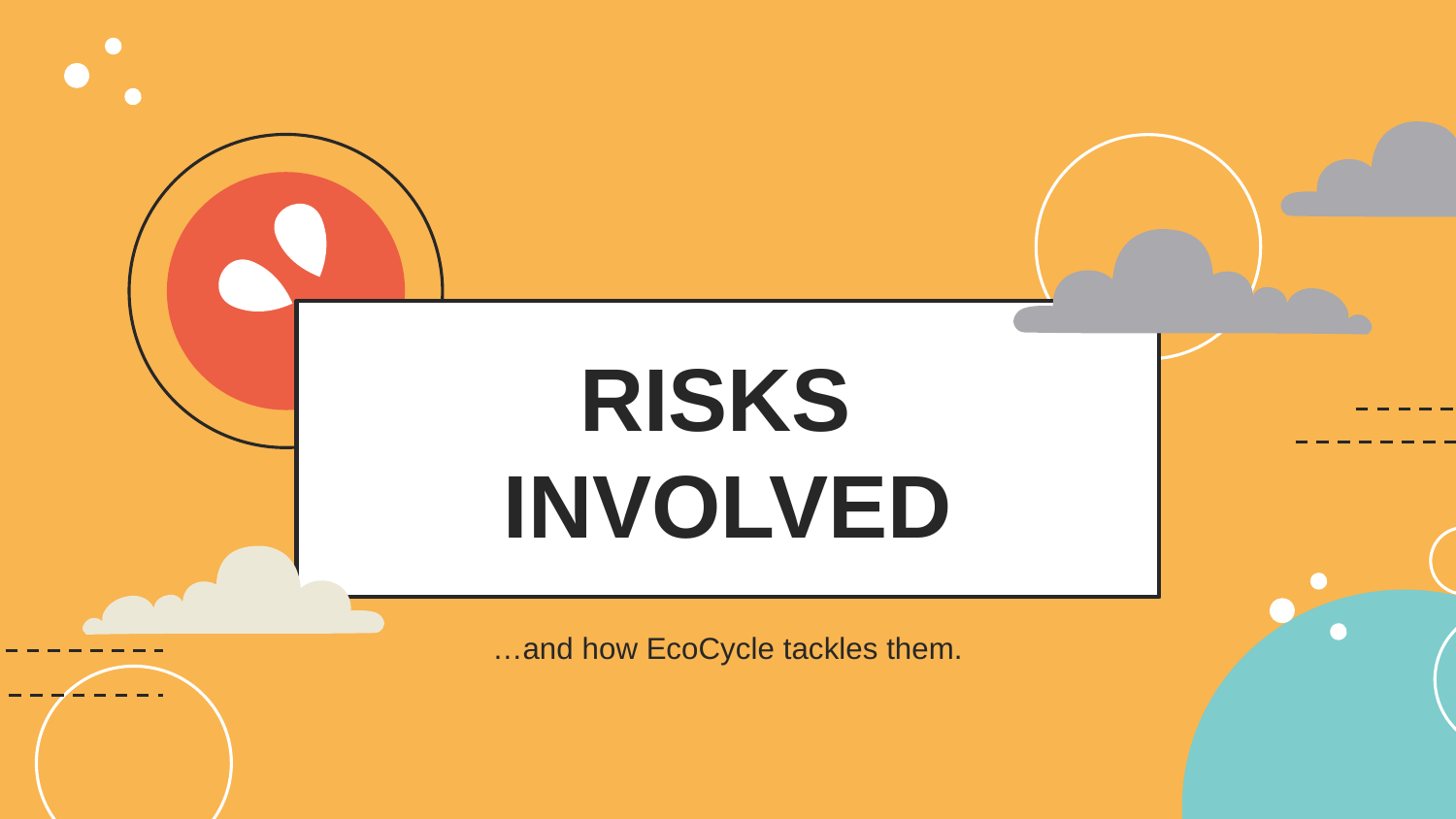

# RISKS INVOLVED

…and how EcoCycle tackles them.